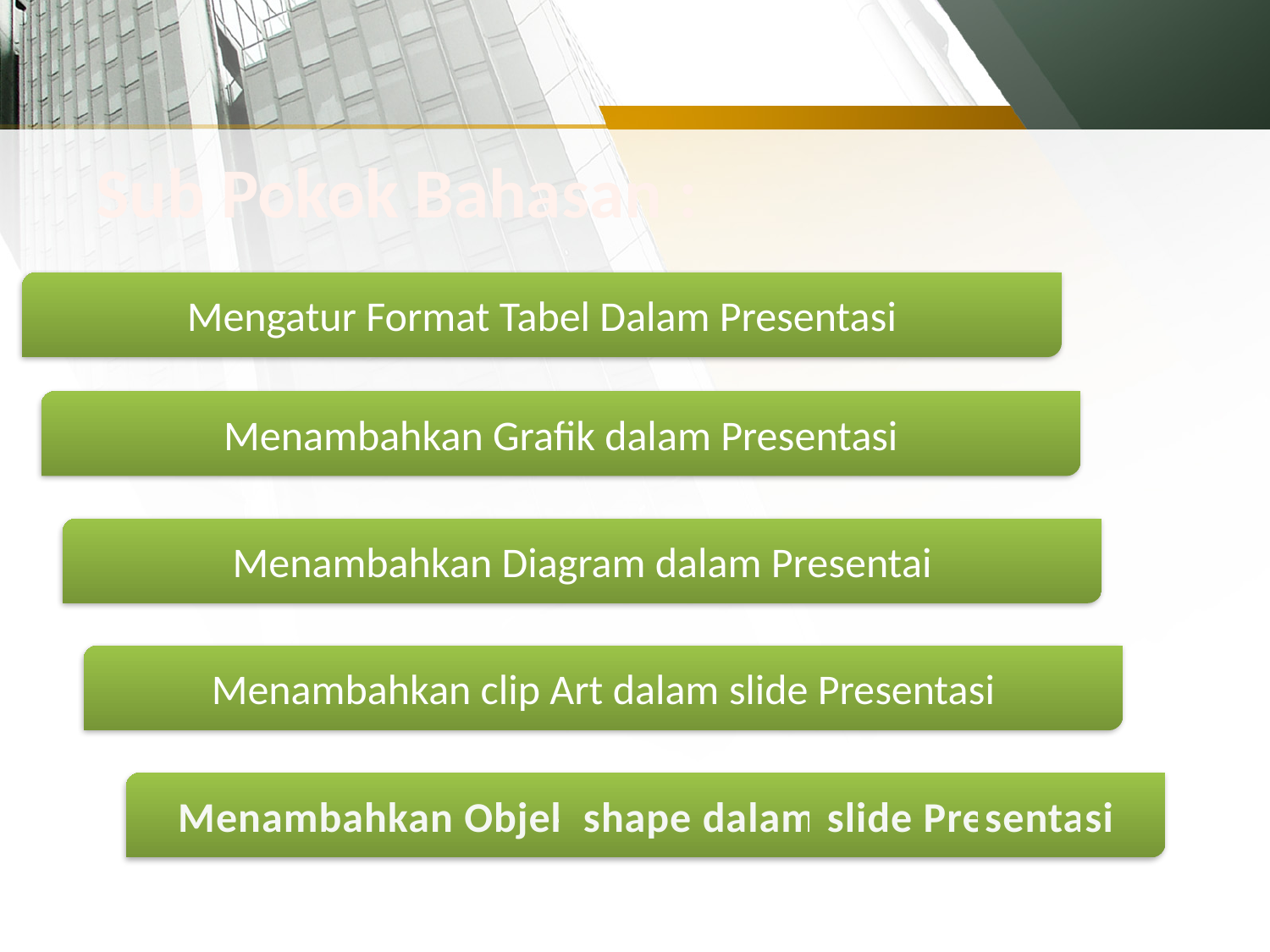

# Sub Pokok Bahasan :
Mengatur Format Tabel Dalam Presentasi
Menambahkan Grafik dalam Presentasi
Menambahkan Diagram dalam Presentai

Menambahkan clip Art dalam slide Presentasi

Menambahkan Objek shape dalam slide Presentasi